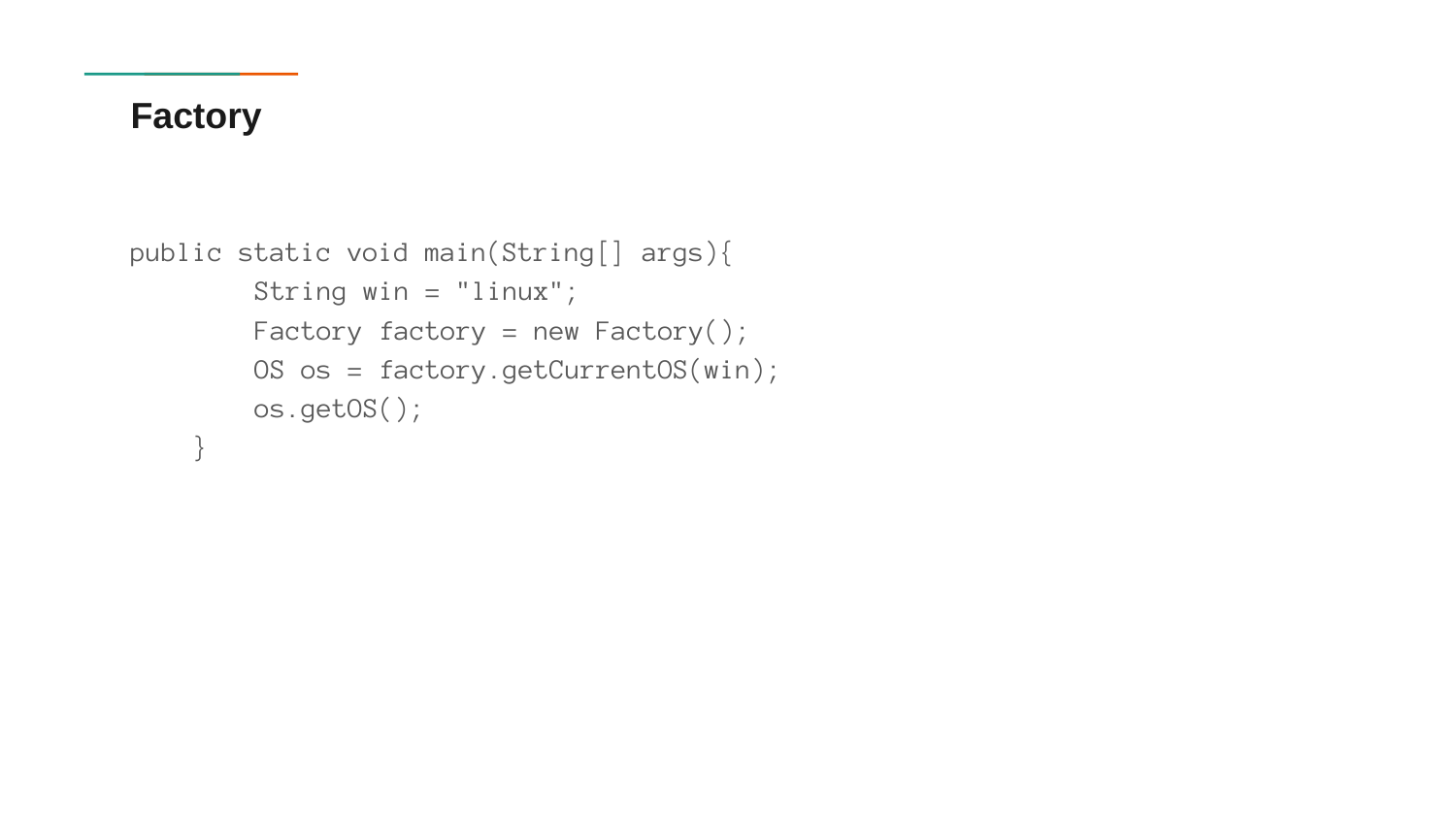

# Factory

public static void main(String[] args){
        String win = "linux";
        Factory factory = new Factory();
        OS os = factory.getCurrentOS(win);
        os.getOS();
    }